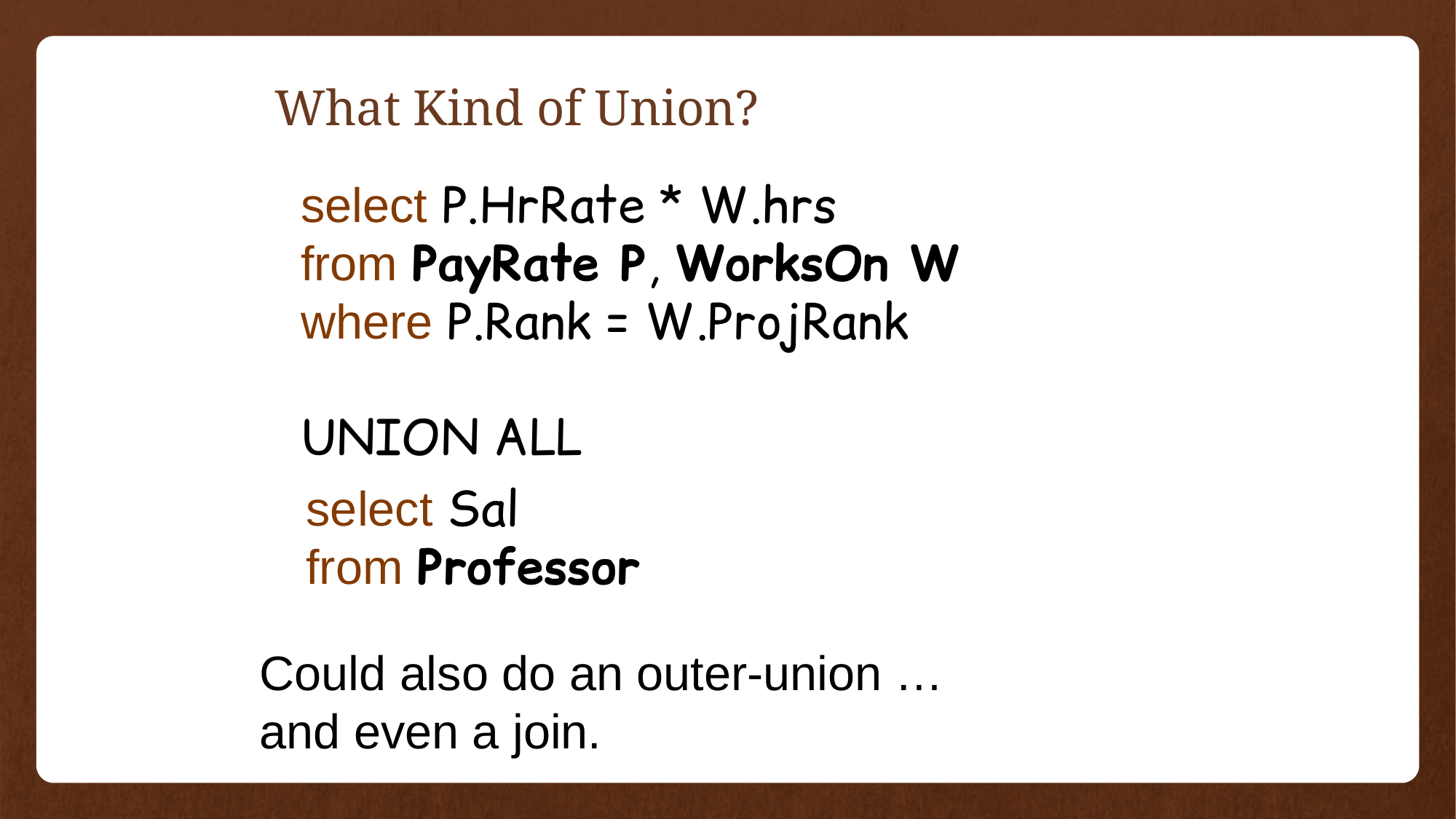

# What Kind of Union?
select P.HrRate * W.hrs
from PayRate P, WorksOn W
where P.Rank = W.ProjRank

UNION ALL

select Sal
from Professor
Could also do an outer-union …
and even a join.